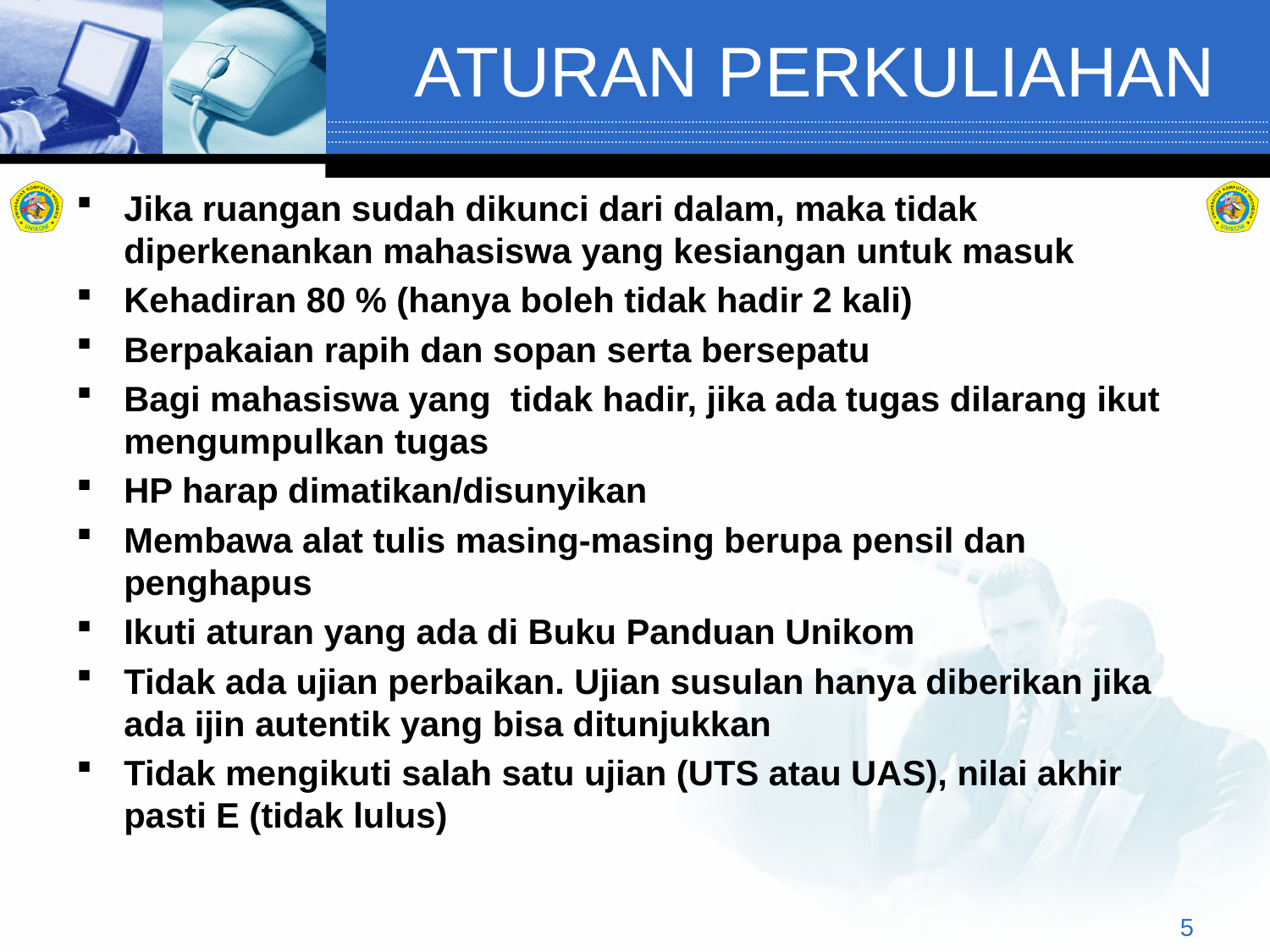

# ATURAN PERKULIAHAN
Jika ruangan sudah dikunci dari dalam, maka tidak diperkenankan mahasiswa yang kesiangan untuk masuk
Kehadiran 80 % (hanya boleh tidak hadir 2 kali)
Berpakaian rapih dan sopan serta bersepatu
Bagi mahasiswa yang  tidak hadir, jika ada tugas dilarang ikut mengumpulkan tugas
HP harap dimatikan/disunyikan
Membawa alat tulis masing-masing berupa pensil dan penghapus
Ikuti aturan yang ada di Buku Panduan Unikom
Tidak ada ujian perbaikan. Ujian susulan hanya diberikan jika ada ijin autentik yang bisa ditunjukkan
Tidak mengikuti salah satu ujian (UTS atau UAS), nilai akhir pasti E (tidak lulus)
5